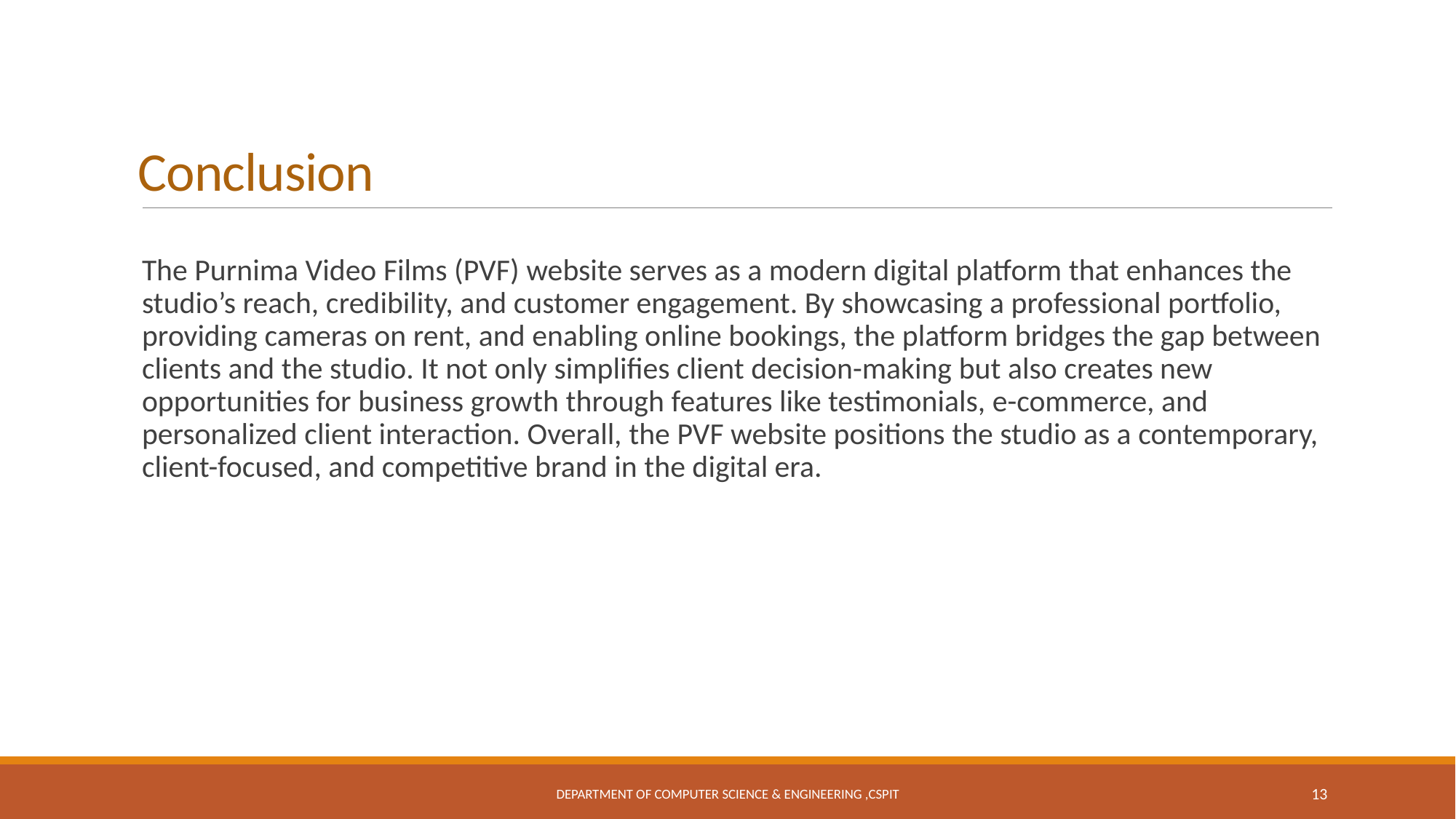

# Conclusion
The Purnima Video Films (PVF) website serves as a modern digital platform that enhances the studio’s reach, credibility, and customer engagement. By showcasing a professional portfolio, providing cameras on rent, and enabling online bookings, the platform bridges the gap between clients and the studio. It not only simplifies client decision-making but also creates new opportunities for business growth through features like testimonials, e-commerce, and personalized client interaction. Overall, the PVF website positions the studio as a contemporary, client-focused, and competitive brand in the digital era.
Department of Computer Science & Engineering ,CSPIT
13